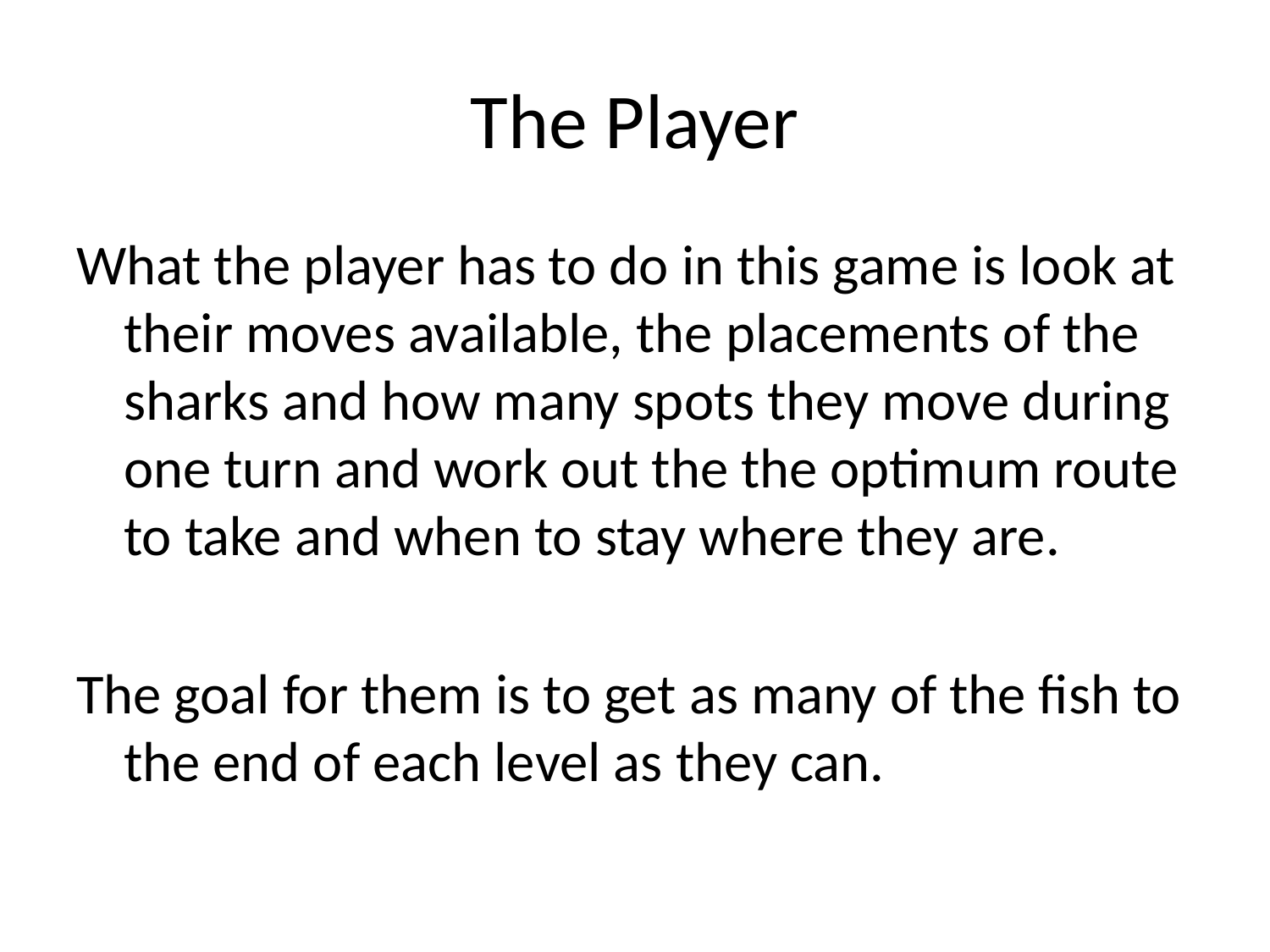

# The Player
What the player has to do in this game is look at their moves available, the placements of the sharks and how many spots they move during one turn and work out the the optimum route to take and when to stay where they are.

The goal for them is to get as many of the fish to the end of each level as they can.